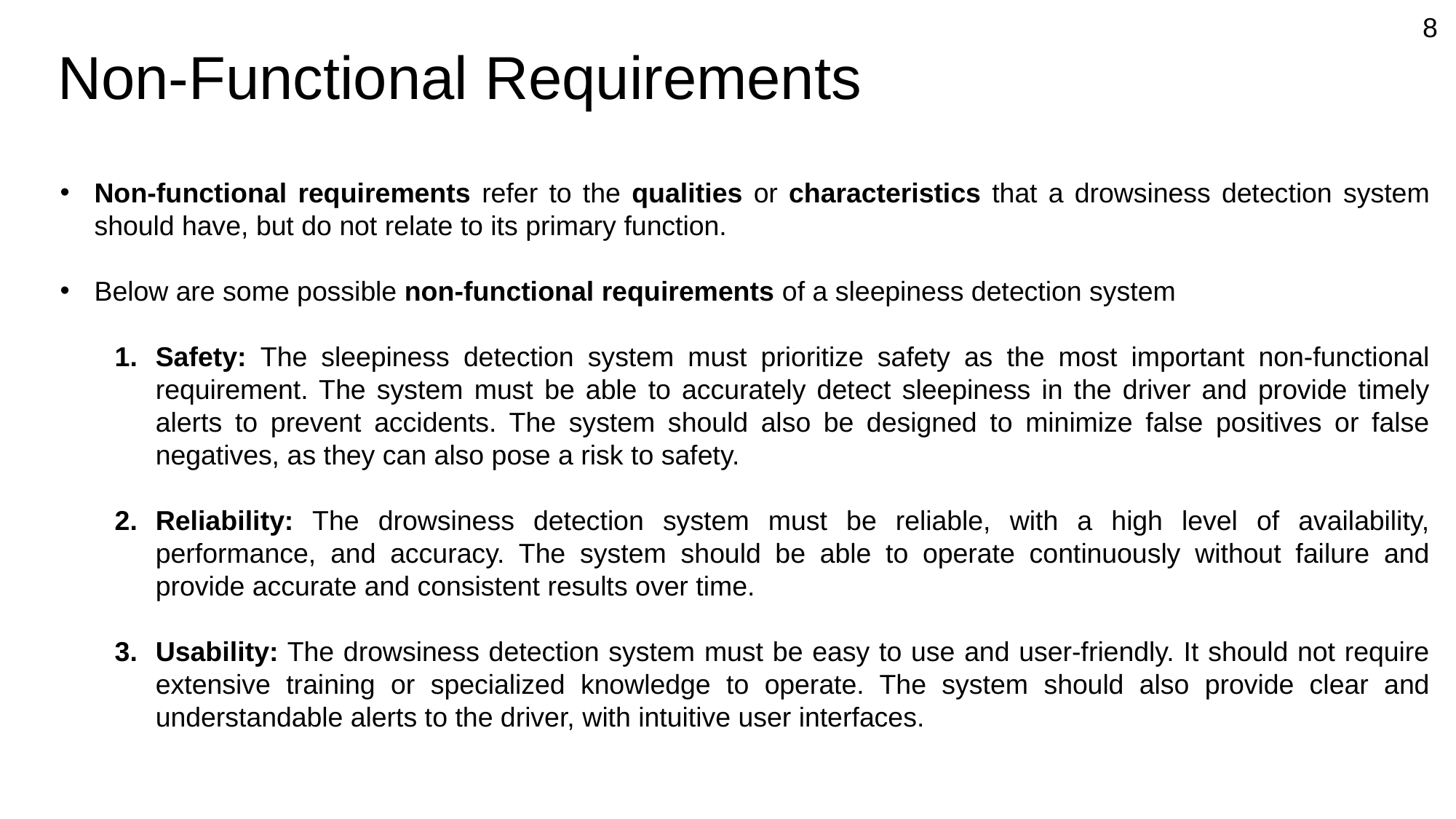

8
# Non-Functional Requirements
Non-functional requirements refer to the qualities or characteristics that a drowsiness detection system should have, but do not relate to its primary function.

Below are some possible non-functional requirements of a sleepiness detection system

Safety: The sleepiness detection system must prioritize safety as the most important non-functional requirement. The system must be able to accurately detect sleepiness in the driver and provide timely alerts to prevent accidents. The system should also be designed to minimize false positives or false negatives, as they can also pose a risk to safety.

Reliability: The drowsiness detection system must be reliable, with a high level of availability, performance, and accuracy. The system should be able to operate continuously without failure and provide accurate and consistent results over time.

Usability: The drowsiness detection system must be easy to use and user-friendly. It should not require extensive training or specialized knowledge to operate. The system should also provide clear and understandable alerts to the driver, with intuitive user interfaces.